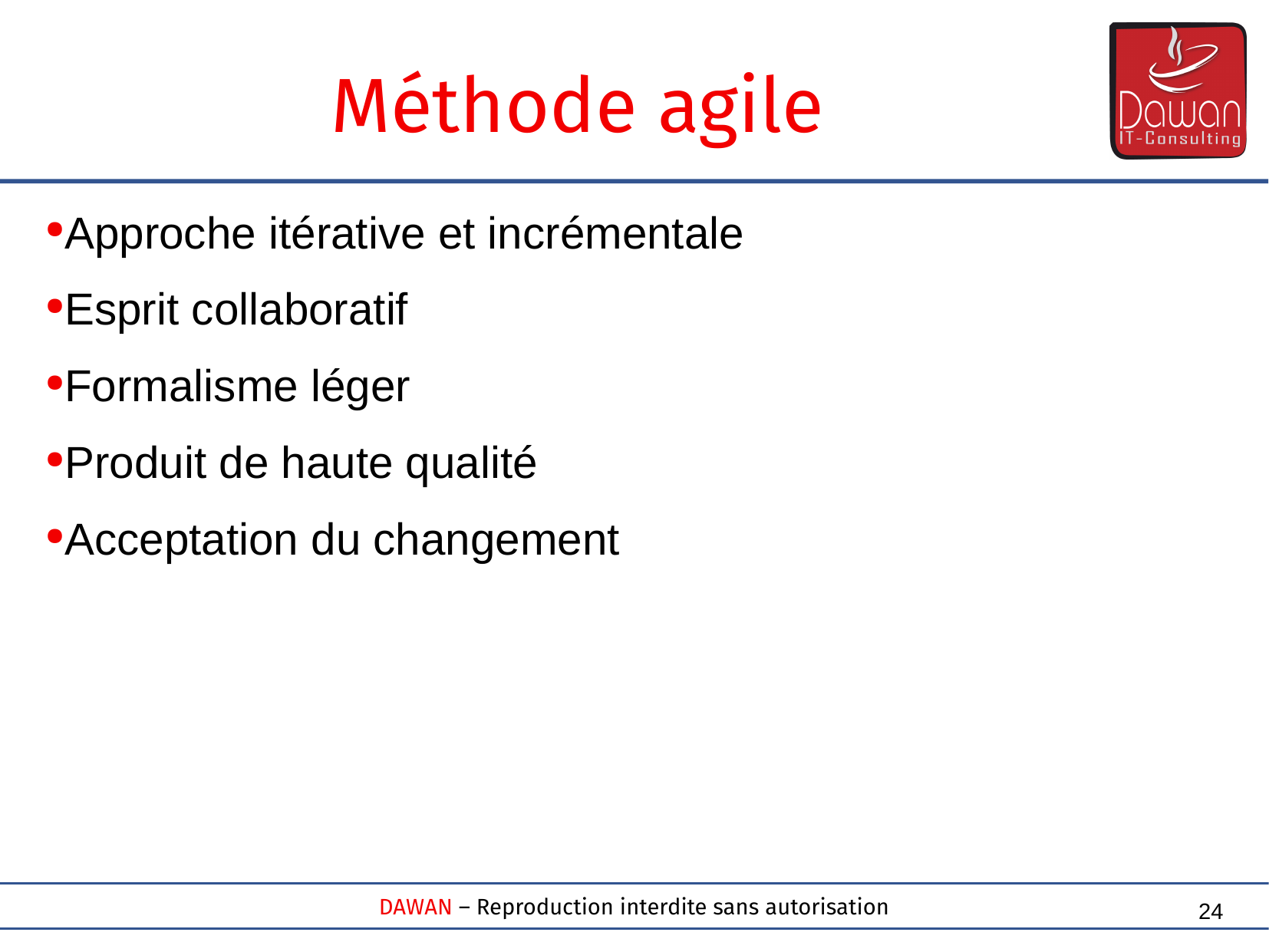

Méthode agile
Approche itérative et incrémentale
Esprit collaboratif
Formalisme léger
Produit de haute qualité
Acceptation du changement
24